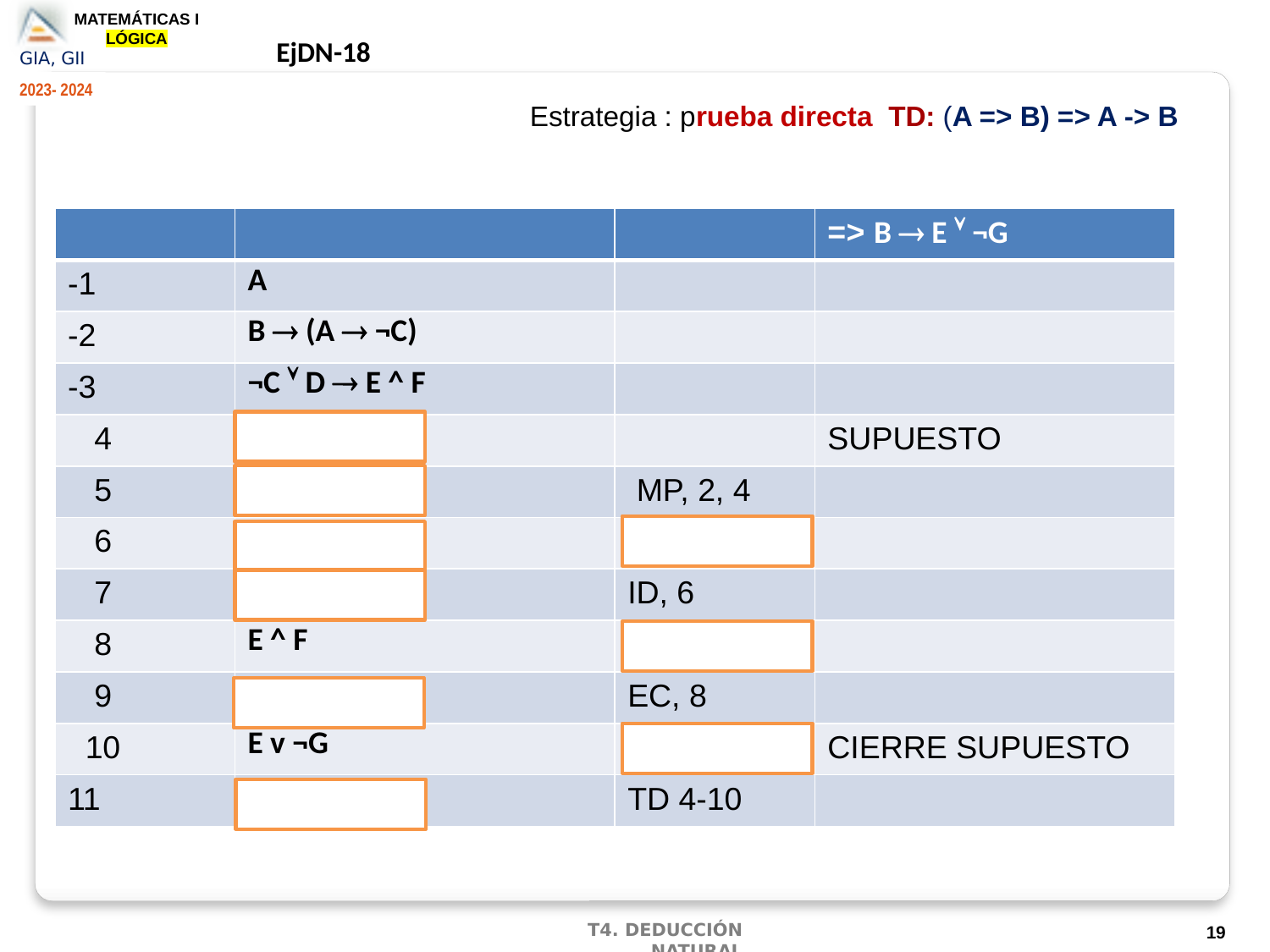

EjDN-18
Estrategia : prueba directa  TD: (A => B) => A -> B
|  |  |  | => B → E ∨ ¬G |
| --- | --- | --- | --- |
| -1 | A |  |  |
| -2 | B → (A → ¬C) |  |  |
| -3 | ¬C ∨ D → E ^ F |  |  |
| 4 | B |  | SUPUESTO |
| 5 | A → ¬C | MP, 2, 4 |  |
| 6 | ¬C | MP, 1,5 |  |
| 7 | ¬C ∨ D | ID, 6 |  |
| 8 | E ^ F | MP, 3, 7 |  |
| 9 | E | EC, 8 |  |
| 10 | E v ¬G | ID, 9 | CIERRE SUPUESTO |
| 11 | B → E ∨ ¬G | TD 4-10 |  |

19